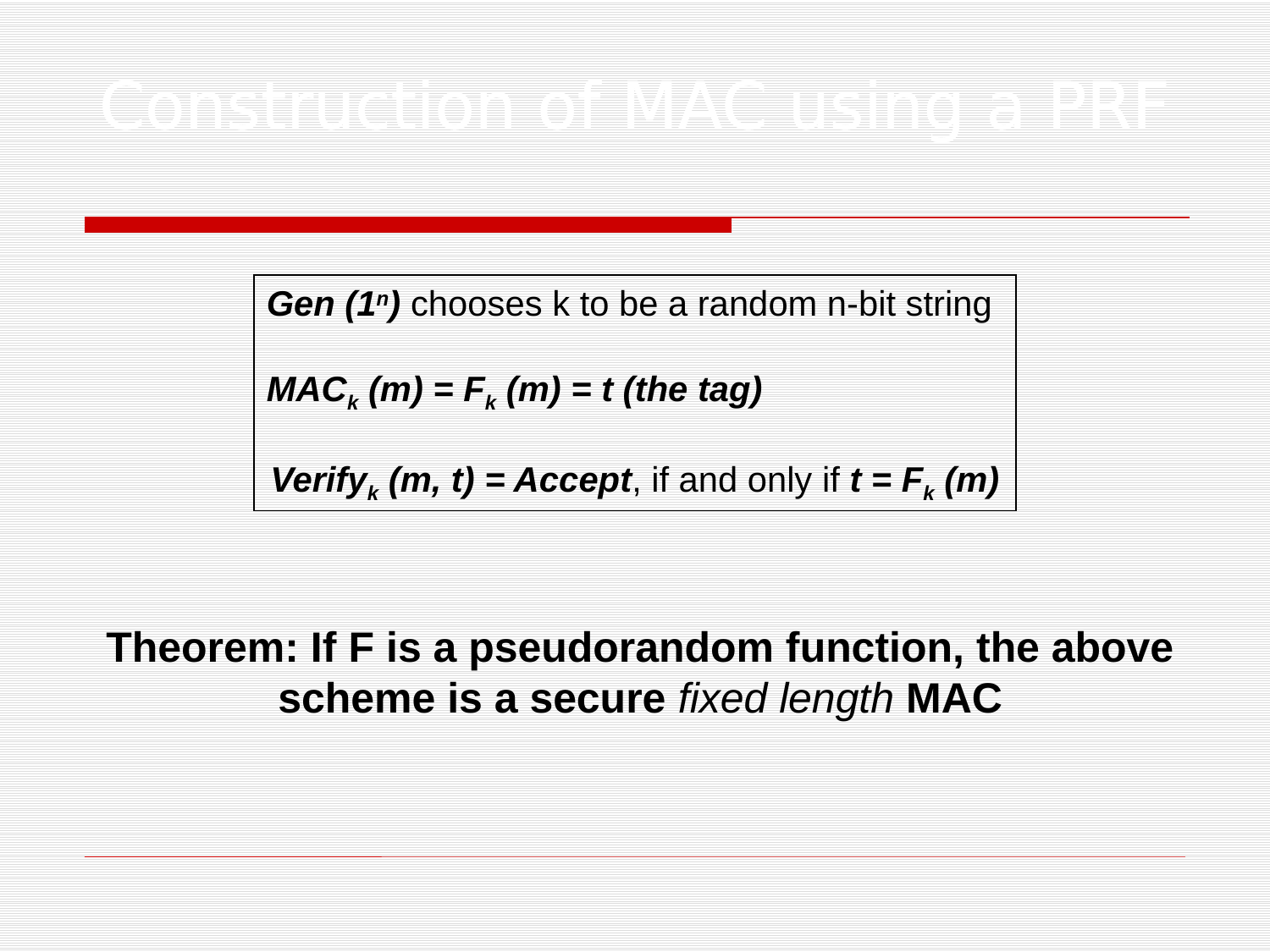

Construction of MAC using a PRF
Gen (1n) chooses k to be a random n-bit string

MACk (m) = Fk (m) = t (the tag)

Verifyk (m, t) = Accept, if and only if t = Fk (m)
Theorem: If F is a pseudorandom function, the above scheme is a secure fixed length MAC